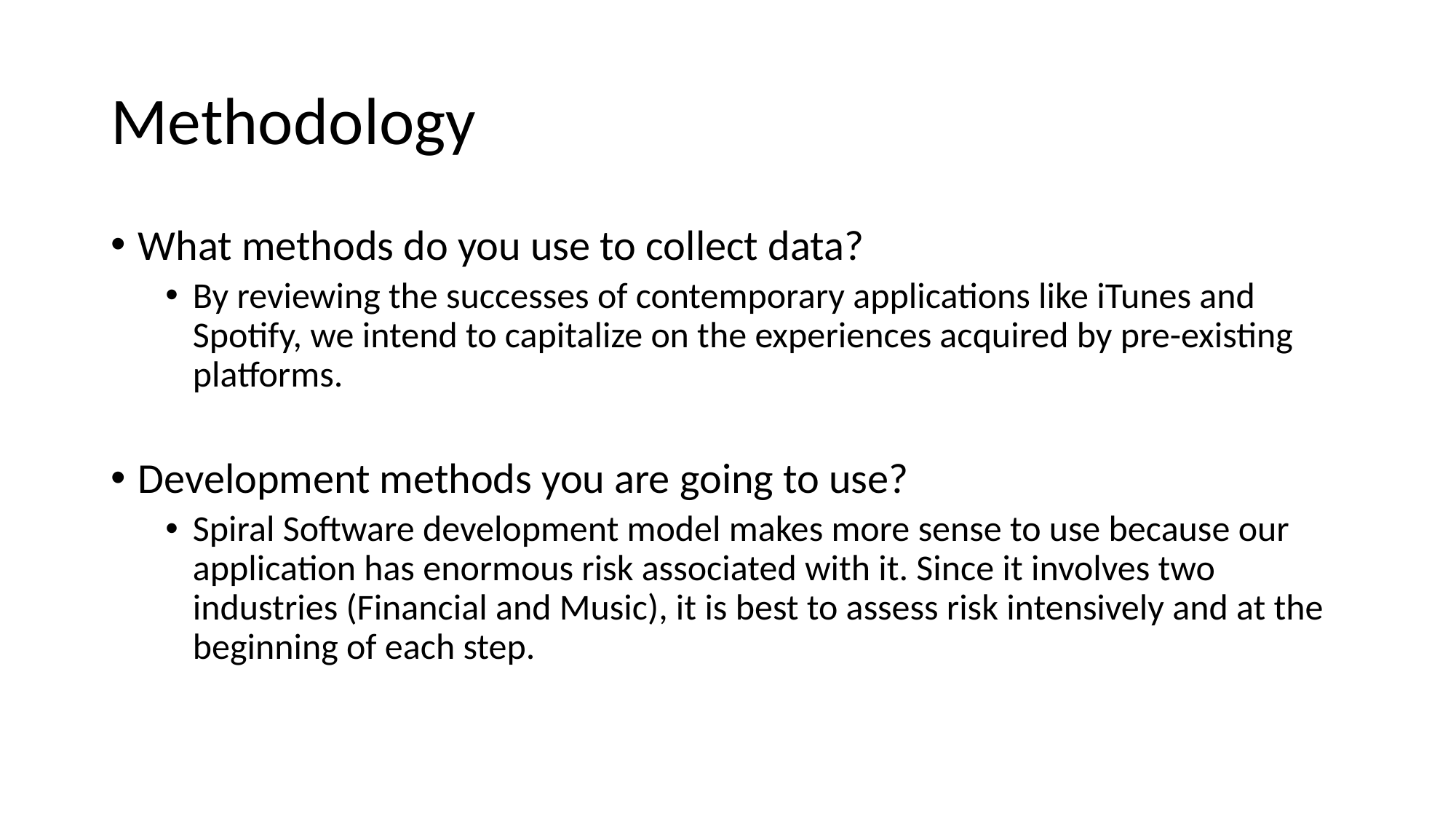

# Methodology
What methods do you use to collect data?
By reviewing the successes of contemporary applications like iTunes and Spotify, we intend to capitalize on the experiences acquired by pre-existing platforms.

Development methods you are going to use?
Spiral Software development model makes more sense to use because our application has enormous risk associated with it. Since it involves two industries (Financial and Music), it is best to assess risk intensively and at the beginning of each step.